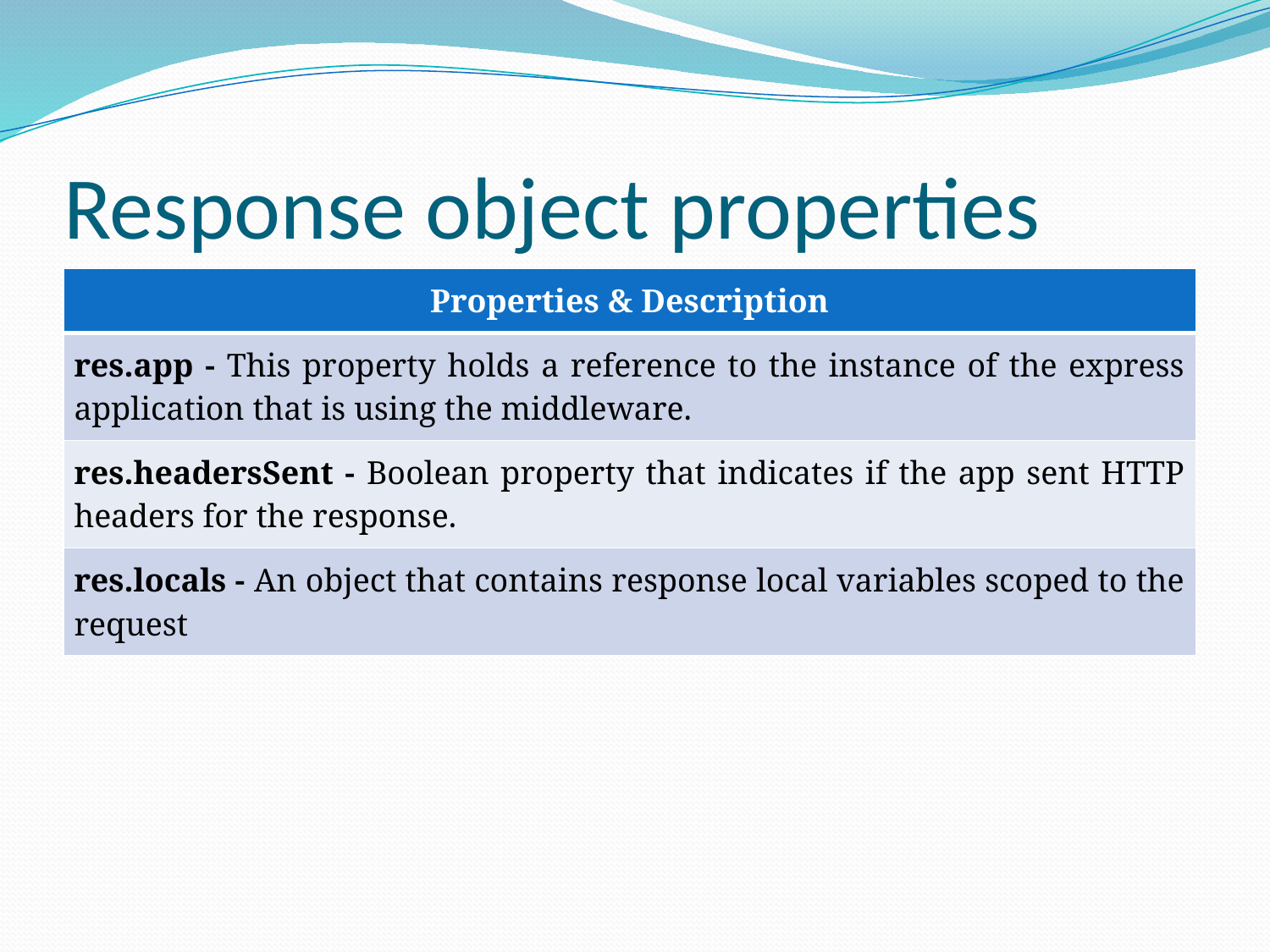

# Response object properties
| Properties & Description |
| --- |
| res.app - This property holds a reference to the instance of the express application that is using the middleware. |
| res.headersSent - Boolean property that indicates if the app sent HTTP headers for the response. |
| res.locals - An object that contains response local variables scoped to the request |